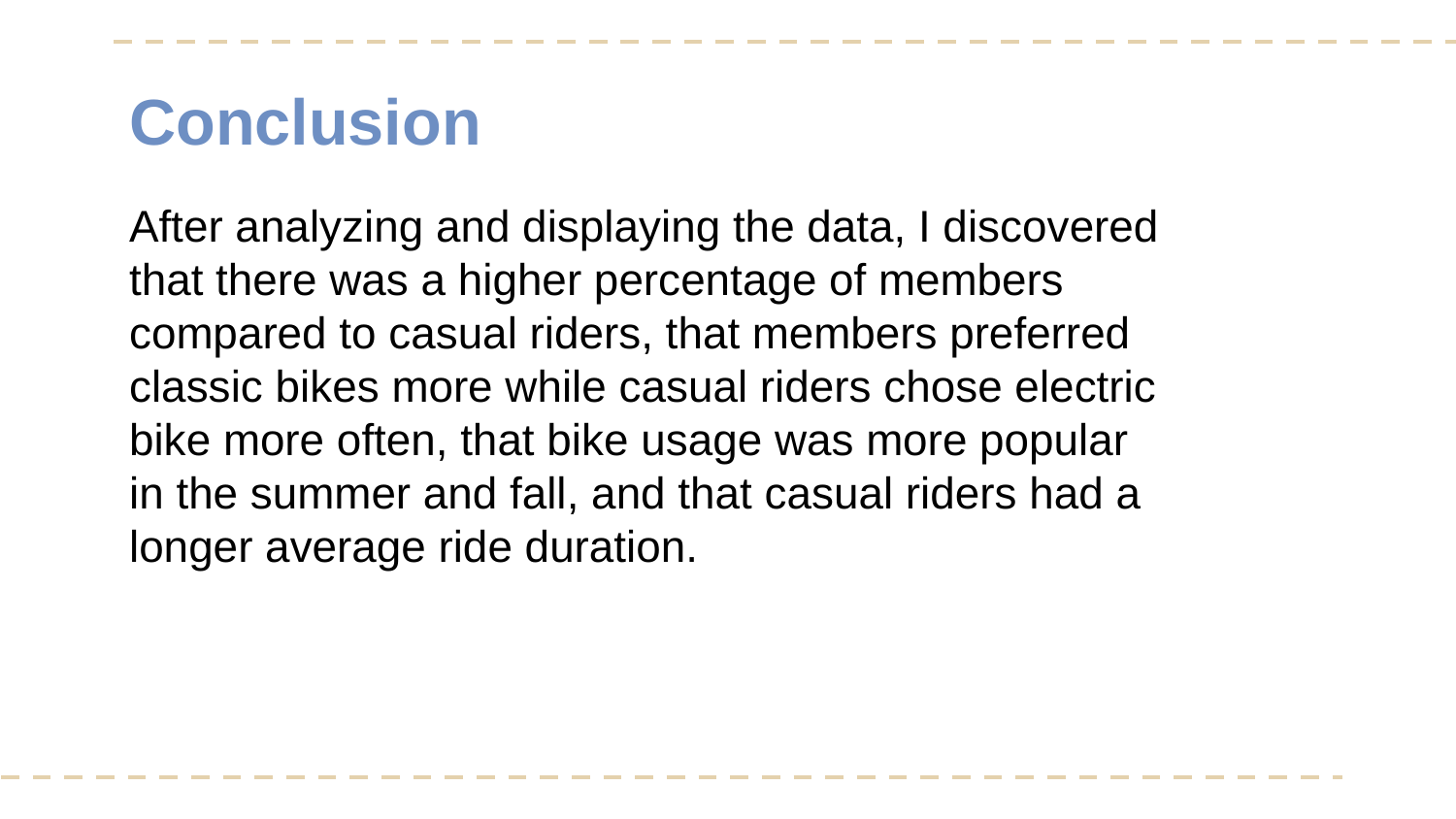

Conclusion
After analyzing and displaying the data, I discovered that there was a higher percentage of members compared to casual riders, that members preferred classic bikes more while casual riders chose electric bike more often, that bike usage was more popular in the summer and fall, and that casual riders had a longer average ride duration.